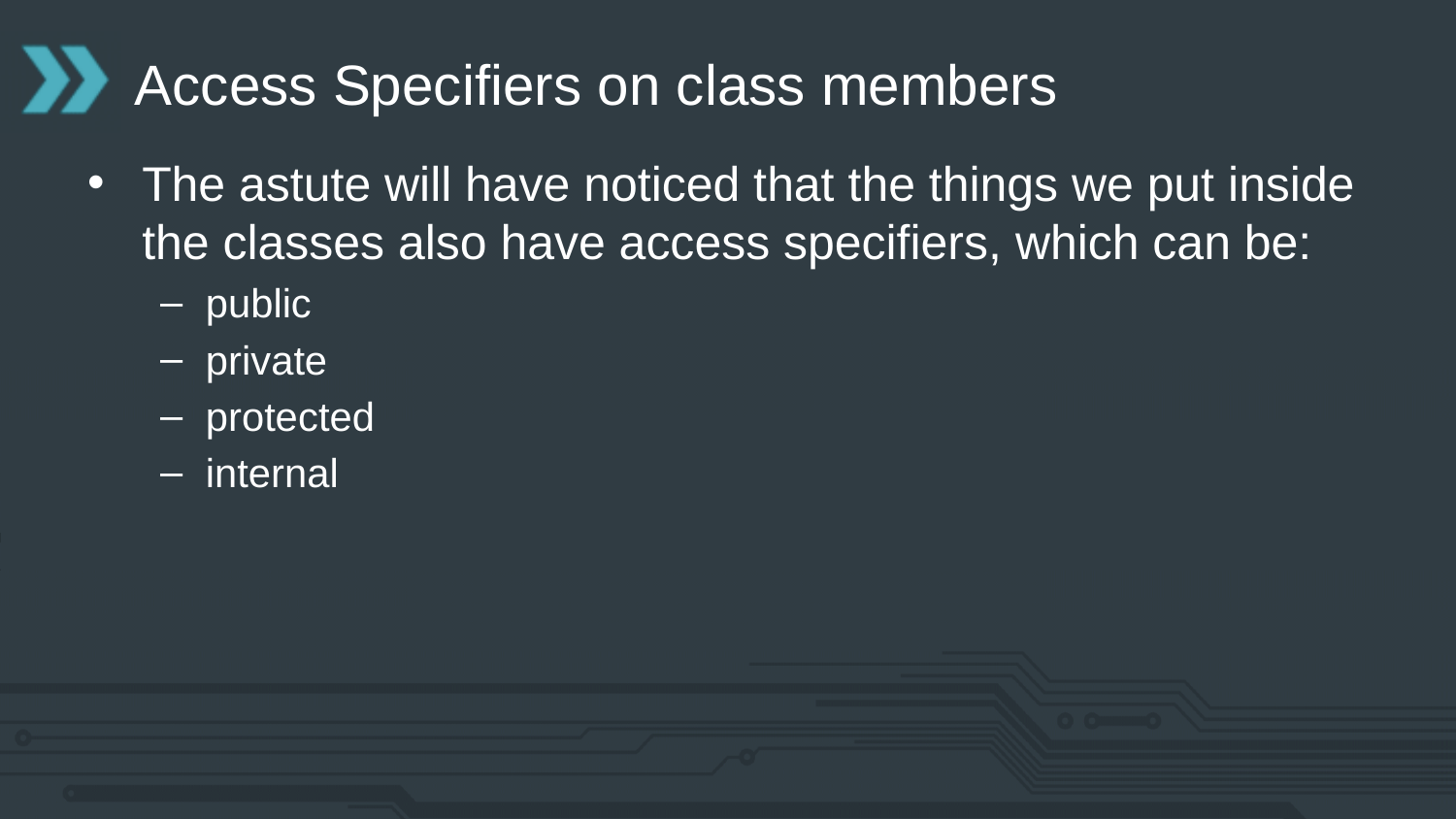

# Access Specifiers on class members
The astute will have noticed that the things we put inside the classes also have access specifiers, which can be:
public
private
protected
internal